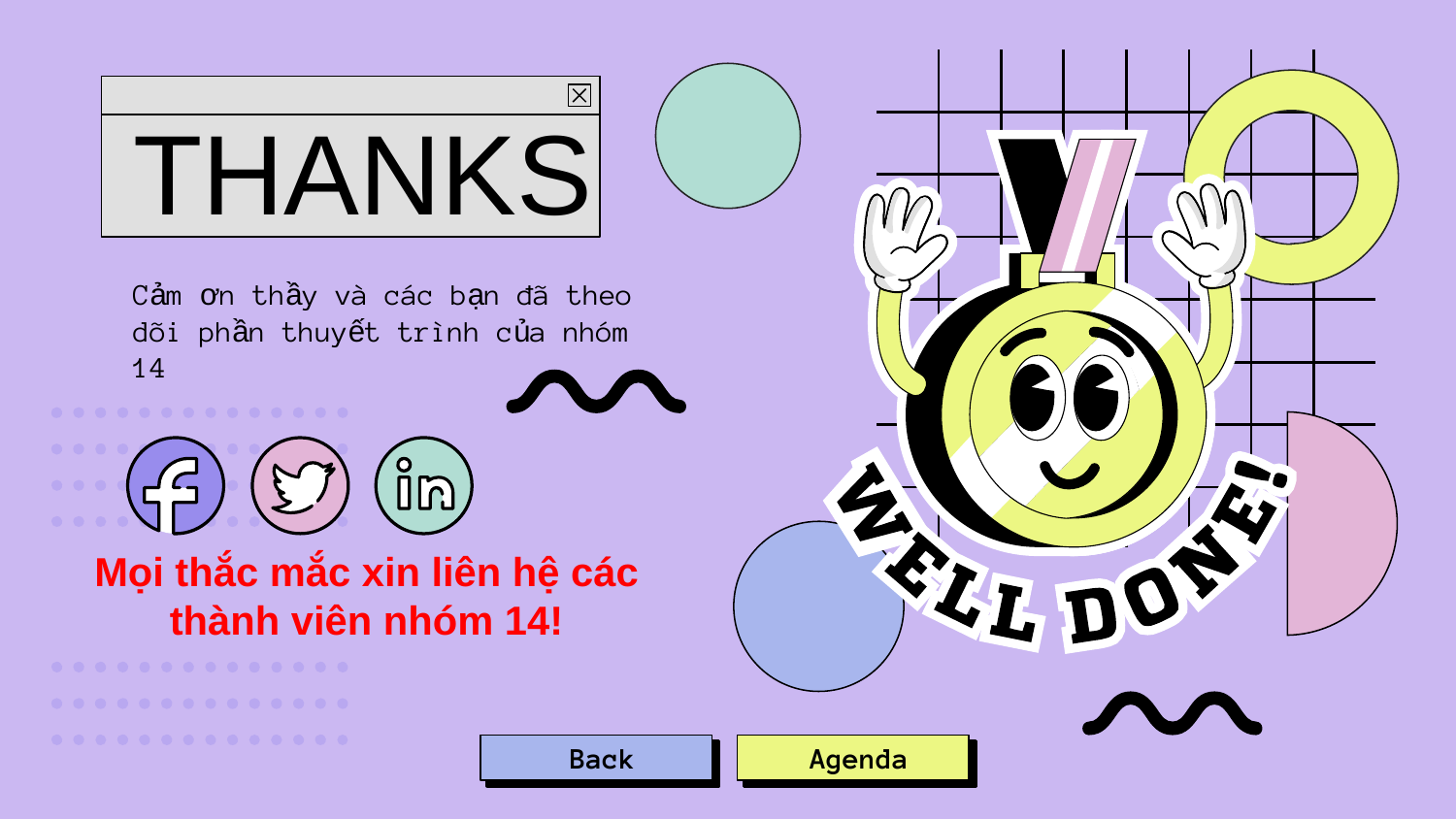

# THANKS

Cảm ơn thầy và các bạn đã theo dõi phần thuyết trình của nhóm 14

Mọi thắc mắc xin liên hệ các thành viên nhóm 14!

Back

Agenda